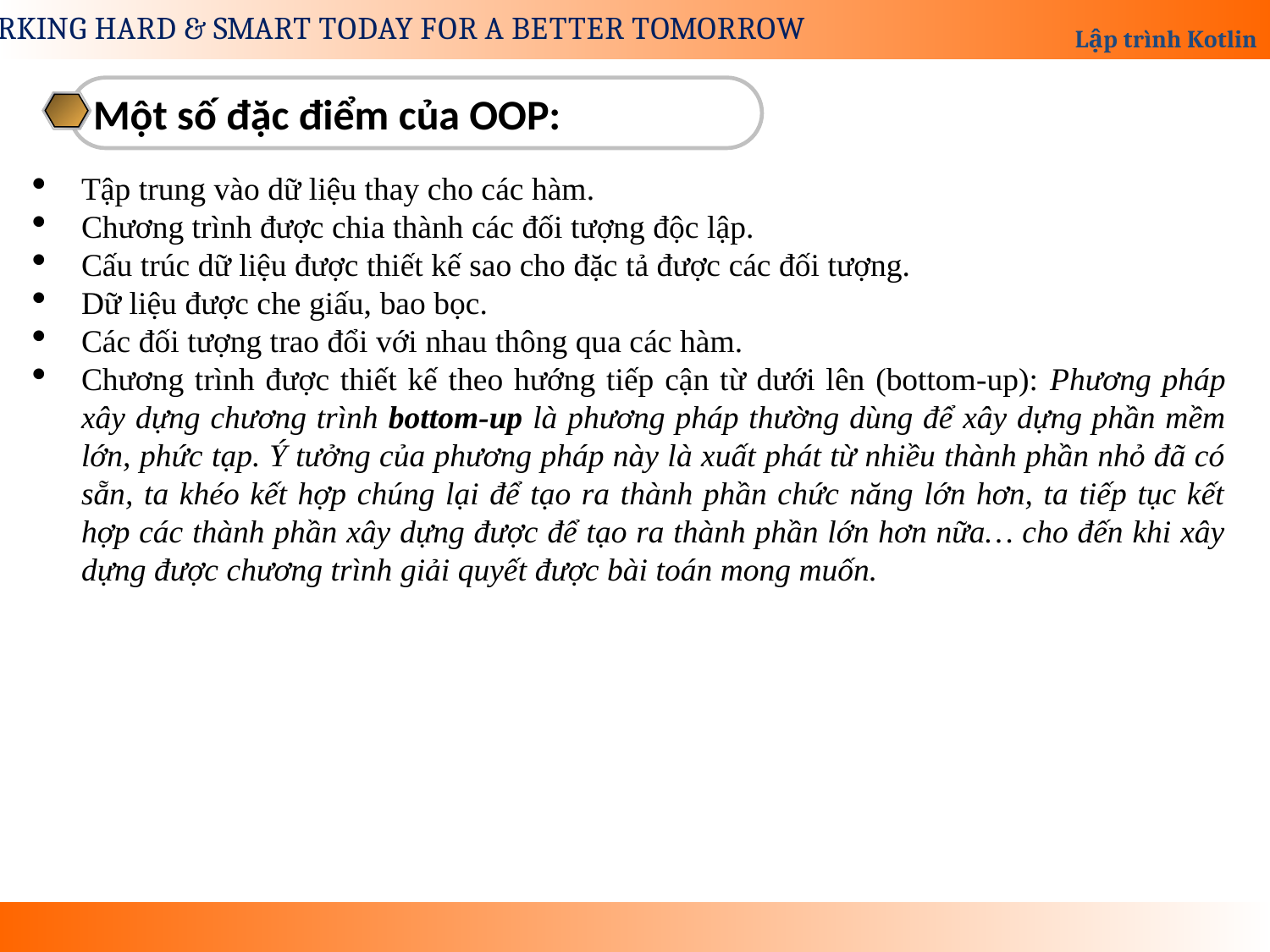

Một số đặc điểm của OOP:

Tập trung vào dữ liệu thay cho các hàm.
Chương trình được chia thành các đối tượng độc lập.
Cấu trúc dữ liệu được thiết kế sao cho đặc tả được các đối tượng.
Dữ liệu được che giấu, bao bọc.
Các đối tượng trao đổi với nhau thông qua các hàm.
Chương trình được thiết kế theo hướng tiếp cận từ dưới lên (bottom-up): Phương pháp xây dựng chương trình bottom-up là phương pháp thường dùng để xây dựng phần mềm lớn, phức tạp. Ý tưởng của phương pháp này là xuất phát từ nhiều thành phần nhỏ đã có sẵn, ta khéo kết hợp chúng lại để tạo ra thành phần chức năng lớn hơn, ta tiếp tục kết hợp các thành phần xây dựng được để tạo ra thành phần lớn hơn nữa… cho đến khi xây dựng được chương trình giải quyết được bài toán mong muốn.